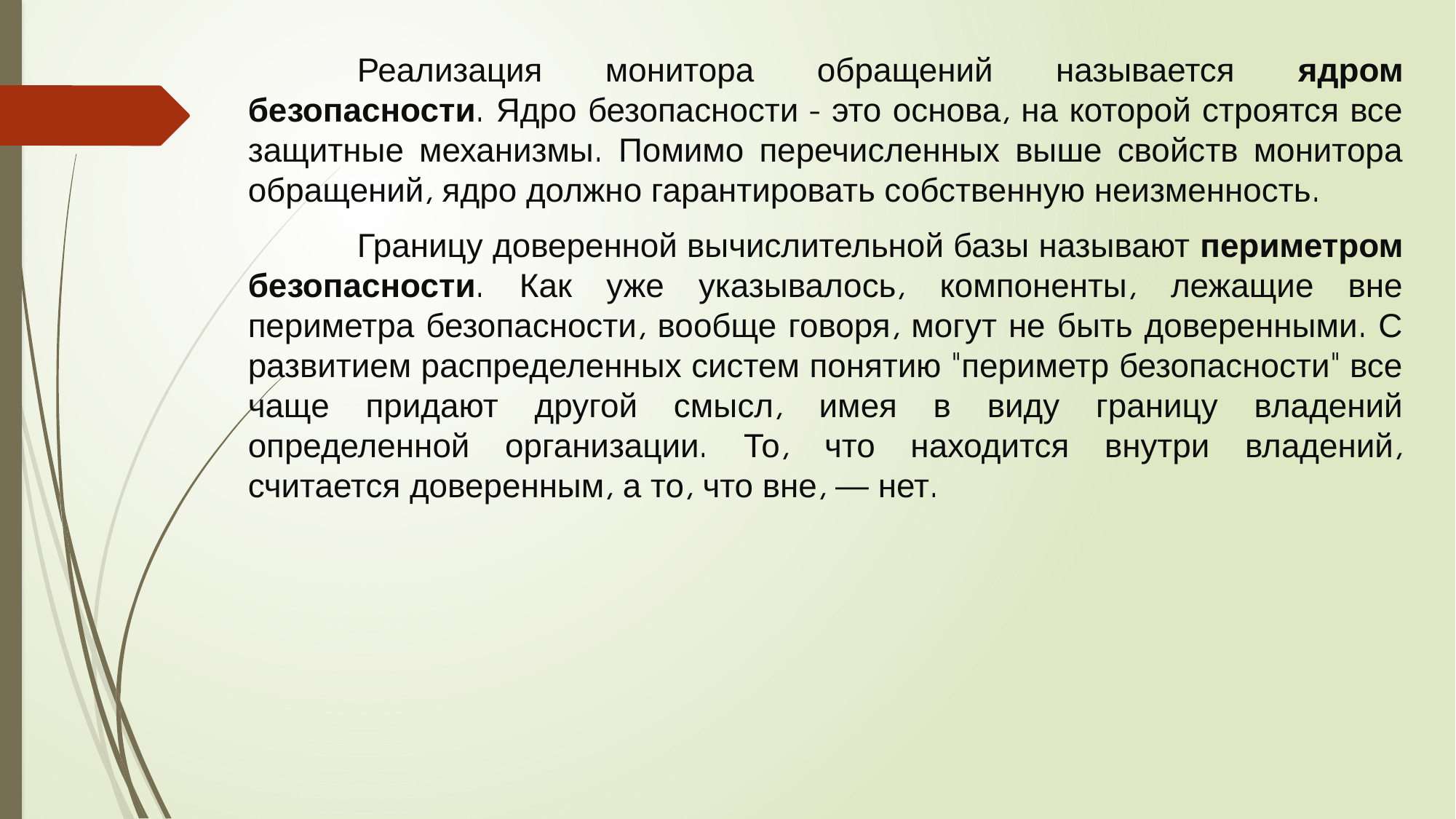

Реализация монитора обращений называется ядром безопасности. Ядро безопасности - это основа, на которой строятся все защитные механизмы. Помимо перечисленных выше свойств монитора обращений, ядро должно гарантировать собственную неизменность.
	Границу доверенной вычислительной базы называют периметром безопасности. Как уже указывалось, компоненты, лежащие вне периметра безопасности, вообще говоря, могут не быть доверенными. С развитием распределенных систем понятию "периметр безопасности" все чаще придают другой смысл, имея в виду границу владений определенной организации. То, что находится внутри владений, считается доверенным, а то, что вне, — нет.